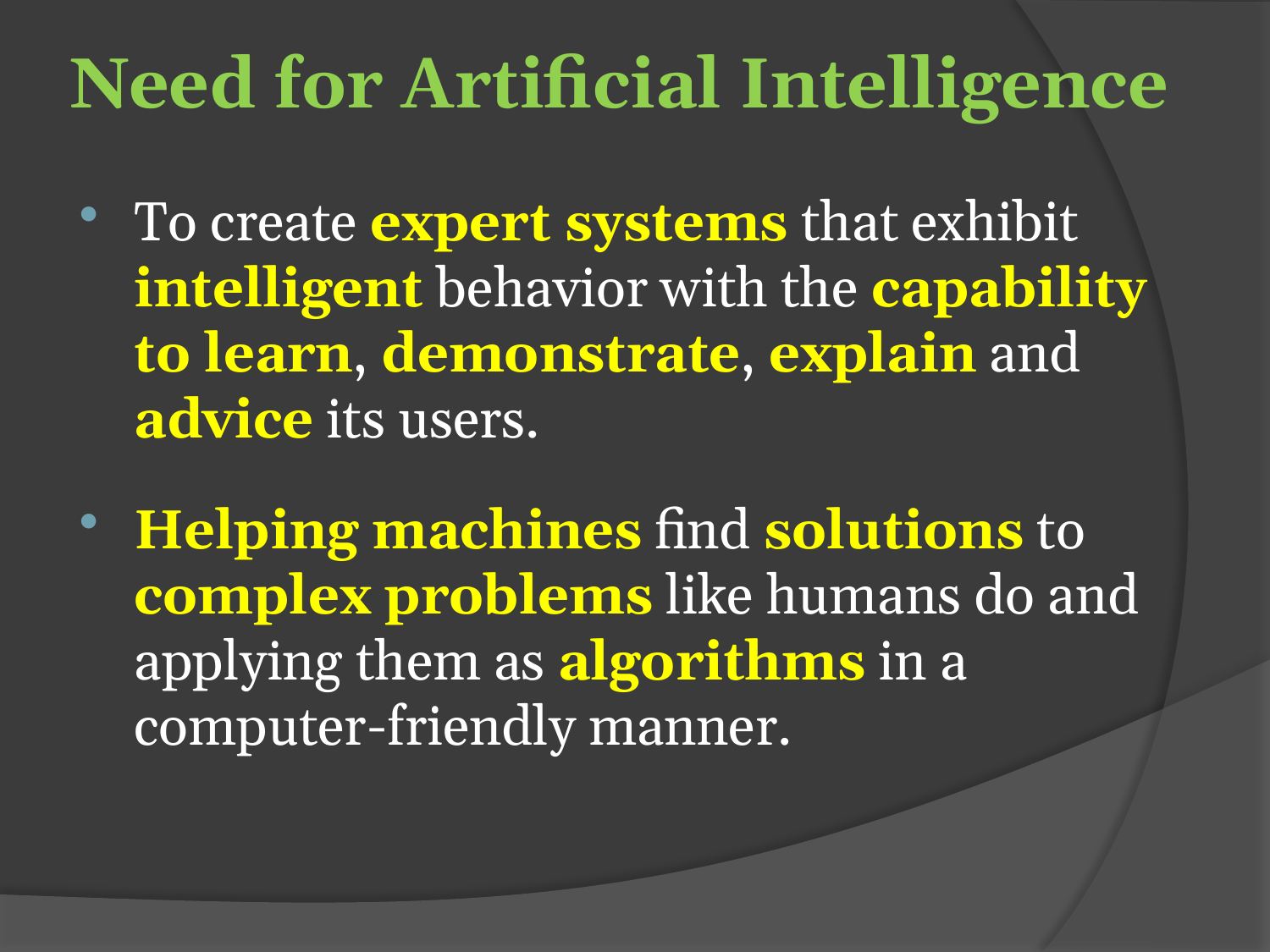

# Need for Artificial Intelligence
To create expert systems that exhibit intelligent behavior with the capability to learn, demonstrate, explain and advice its users.

Helping machines find solutions to complex problems like humans do and applying them as algorithms in a computer-friendly manner.